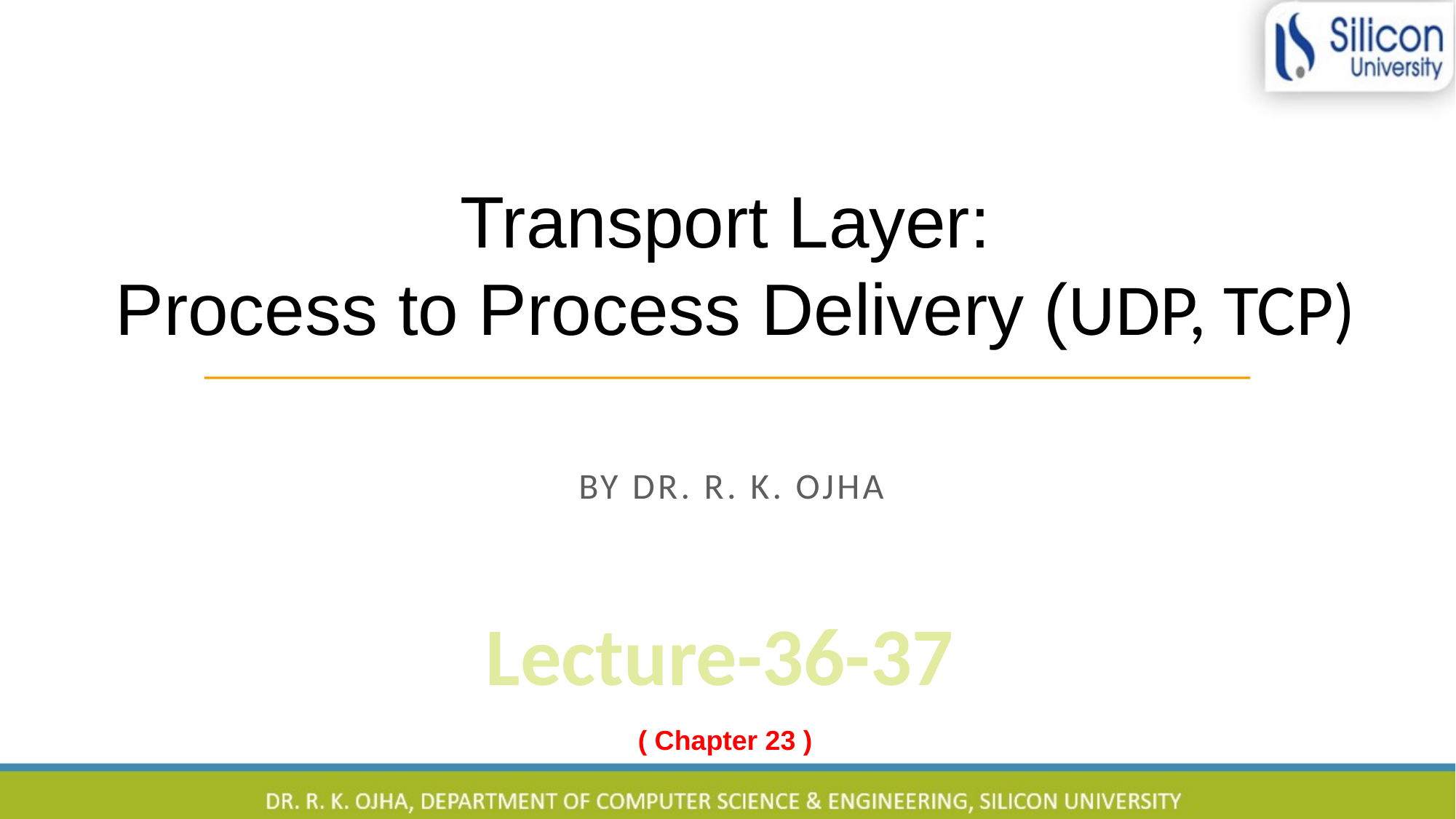

Transport Layer:
Process to Process Delivery (UDP, TCP)

By dr. R. K. Ojha
Lecture-36-37
( Chapter 23 )